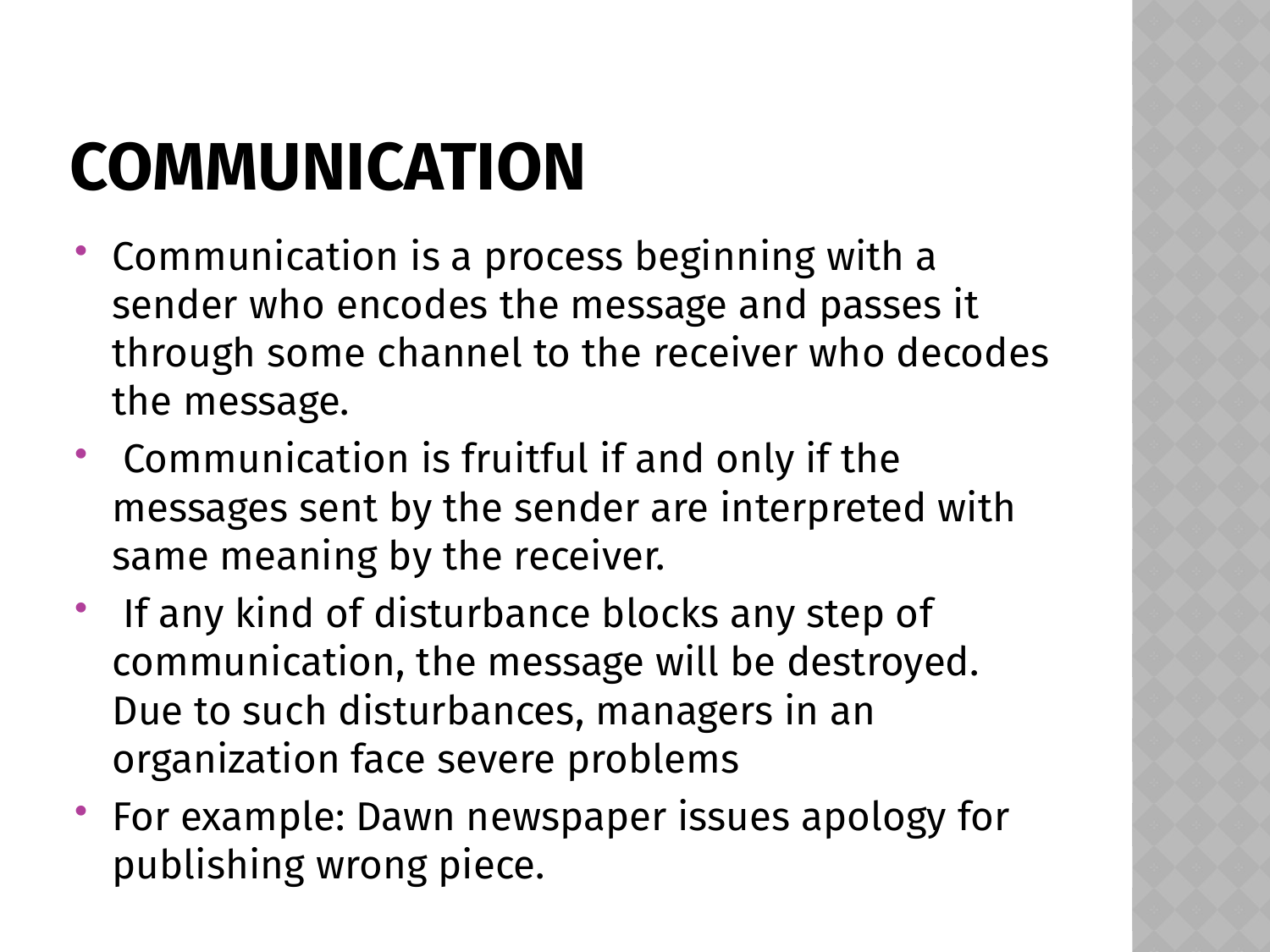

# communication
Communication is a process beginning with a sender who encodes the message and passes it through some channel to the receiver who decodes the message.
 Communication is fruitful if and only if the messages sent by the sender are interpreted with same meaning by the receiver.
 If any kind of disturbance blocks any step of communication, the message will be destroyed. Due to such disturbances, managers in an organization face severe problems
For example: Dawn newspaper issues apology for publishing wrong piece.